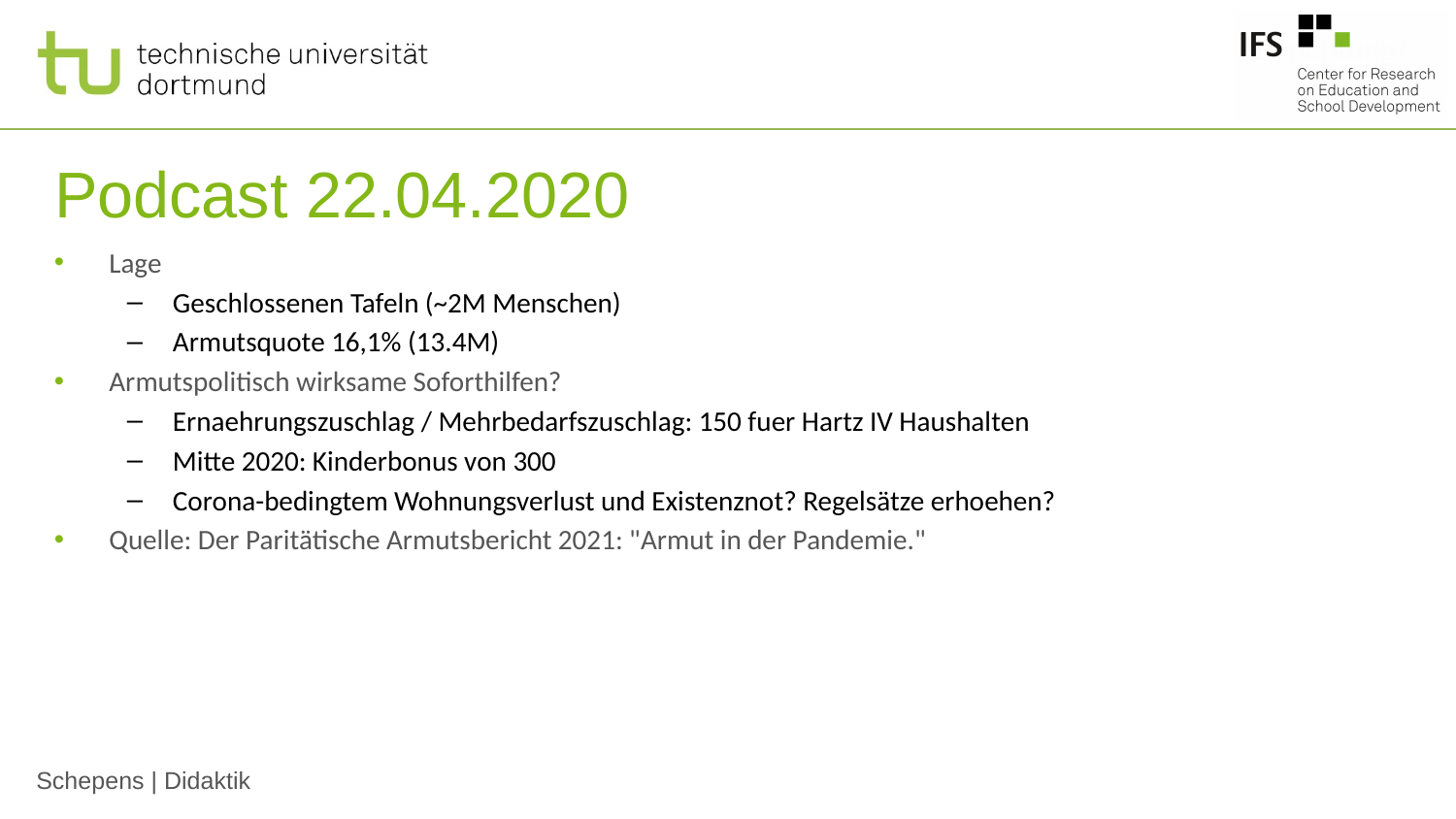

# Podcast 22.04.2020
Lage
Geschlossenen Tafeln (~2M Menschen)
Armutsquote 16,1% (13.4M)
Armutspolitisch wirksame Soforthilfen?
Ernaehrungszuschlag / Mehrbedarfszuschlag: 150 fuer Hartz IV Haushalten
Mitte 2020: Kinderbonus von 300
Corona-bedingtem Wohnungsverlust und Existenznot? Regelsätze erhoehen?
Quelle: Der Paritätische Armutsbericht 2021: "Armut in der Pandemie."